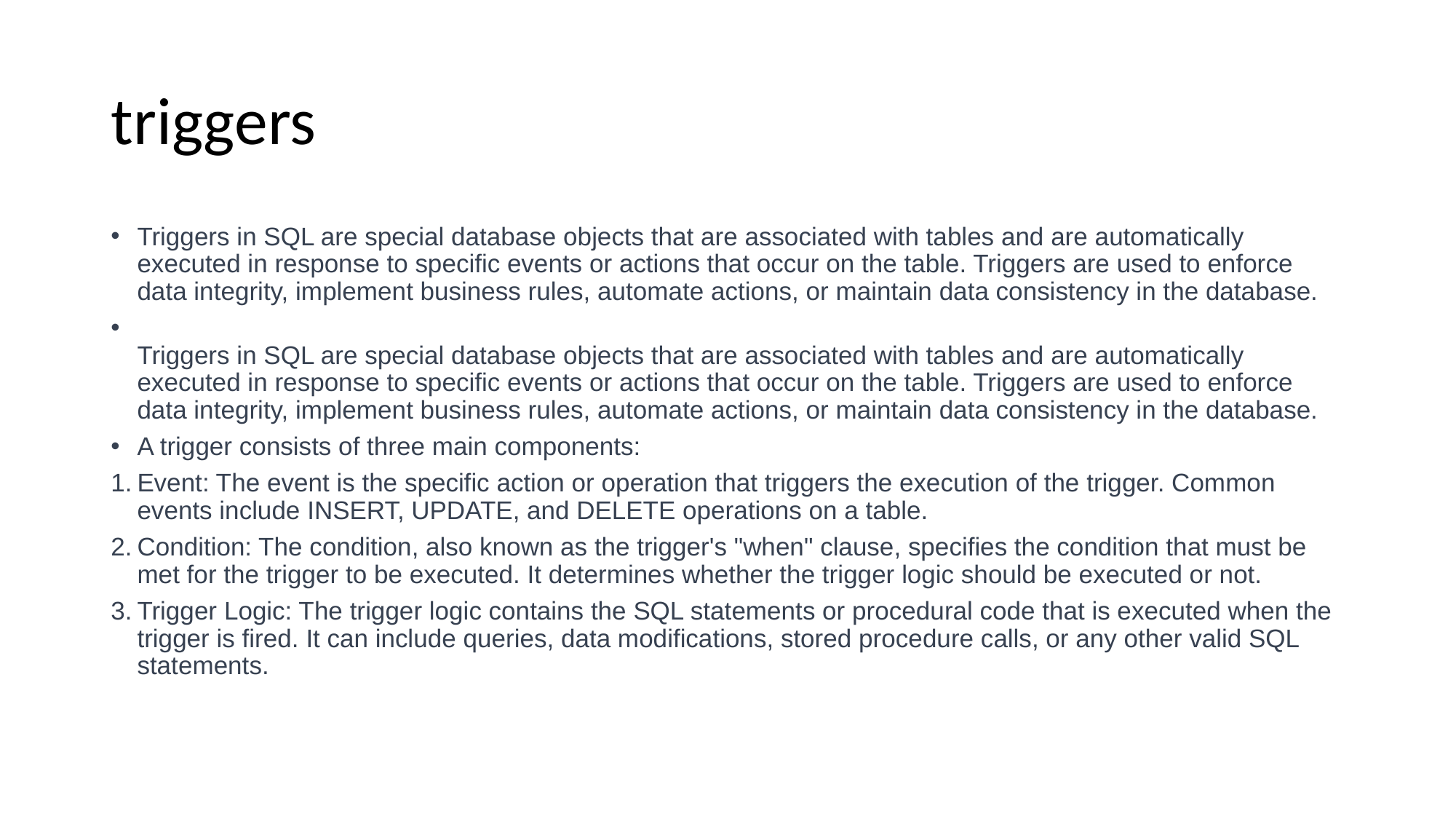

# triggers
Triggers in SQL are special database objects that are associated with tables and are automatically executed in response to specific events or actions that occur on the table. Triggers are used to enforce data integrity, implement business rules, automate actions, or maintain data consistency in the database.
Triggers in SQL are special database objects that are associated with tables and are automatically executed in response to specific events or actions that occur on the table. Triggers are used to enforce data integrity, implement business rules, automate actions, or maintain data consistency in the database.
A trigger consists of three main components:
Event: The event is the specific action or operation that triggers the execution of the trigger. Common events include INSERT, UPDATE, and DELETE operations on a table.
Condition: The condition, also known as the trigger's "when" clause, specifies the condition that must be met for the trigger to be executed. It determines whether the trigger logic should be executed or not.
Trigger Logic: The trigger logic contains the SQL statements or procedural code that is executed when the trigger is fired. It can include queries, data modifications, stored procedure calls, or any other valid SQL statements.